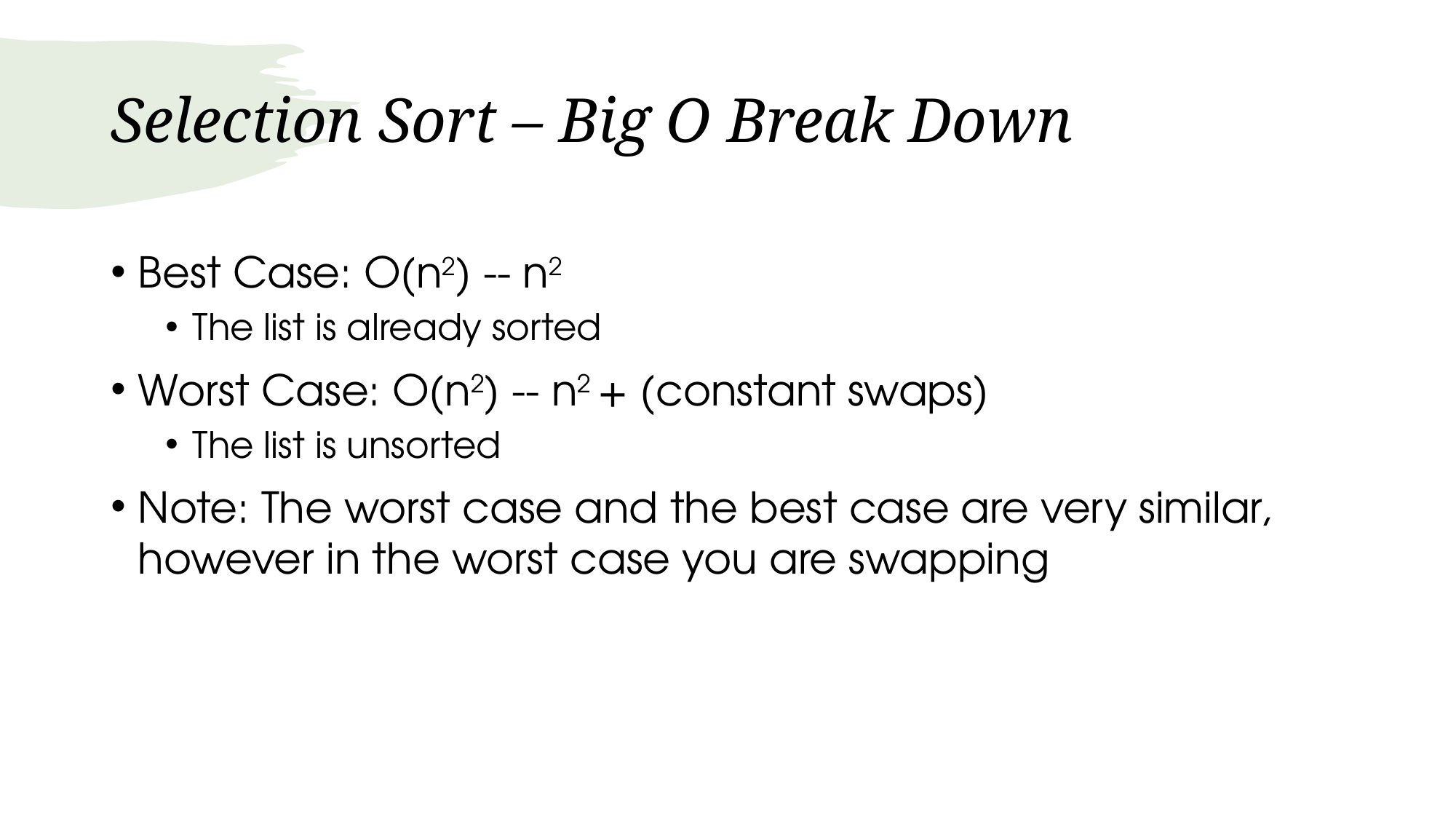

# Selection Sort – Big O Break Down
Best Case: O(n2) -- n2
The list is already sorted
Worst Case: O(n2) -- n2 + (constant swaps)
The list is unsorted
Note: The worst case and the best case are very similar, however in the worst case you are swapping